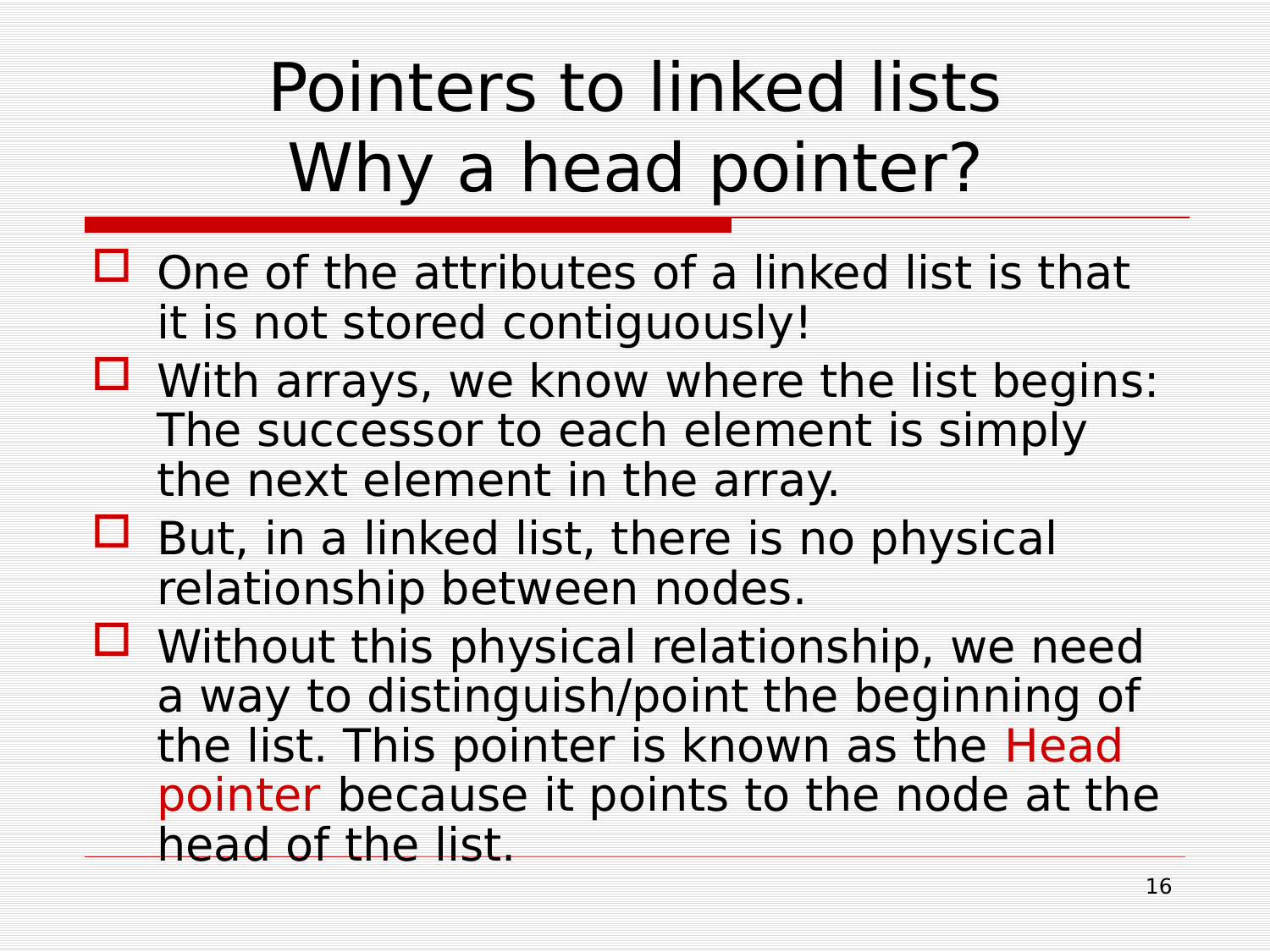

# Pointers to linked lists Why a head pointer?
One of the attributes of a linked list is that it is not stored contiguously!
With arrays, we know where the list begins: The successor to each element is simply the next element in the array.
But, in a linked list, there is no physical relationship between nodes.
Without this physical relationship, we need a way to distinguish/point the beginning of the list. This pointer is known as the Head pointer because it points to the node at the head of the list.

16